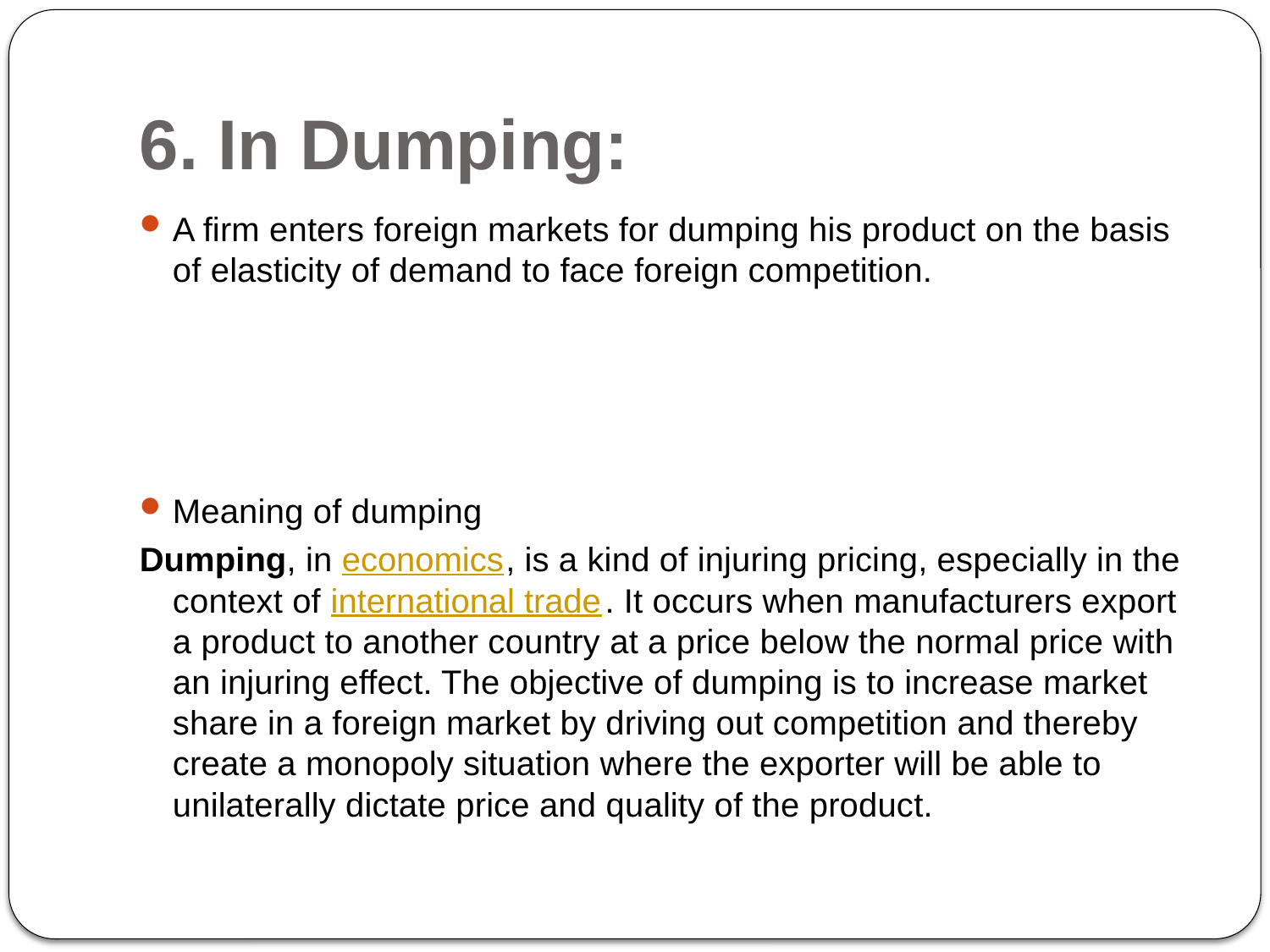

# 6. In Dumping:
A firm enters foreign markets for dumping his product on the basis of elasticity of demand to face foreign competition.

Meaning of dumping
Dumping, in economics, is a kind of injuring pricing, especially in the context of international trade. It occurs when manufacturers export a product to another country at a price below the normal price with an injuring effect. The objective of dumping is to increase market share in a foreign market by driving out competition and thereby create a monopoly situation where the exporter will be able to unilaterally dictate price and quality of the product.